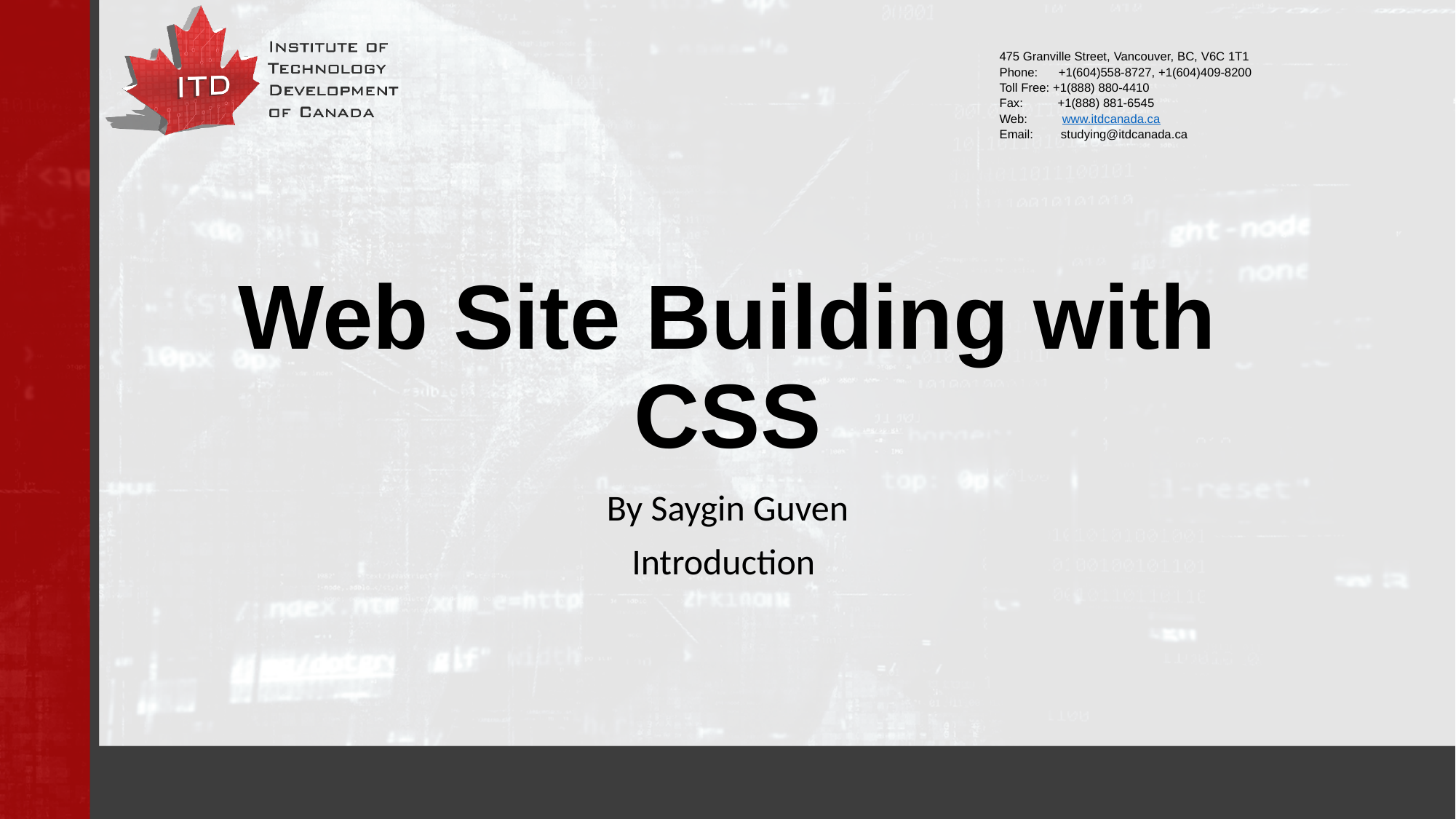

# Web Site Building with CSS
By Saygin Guven
Introduction